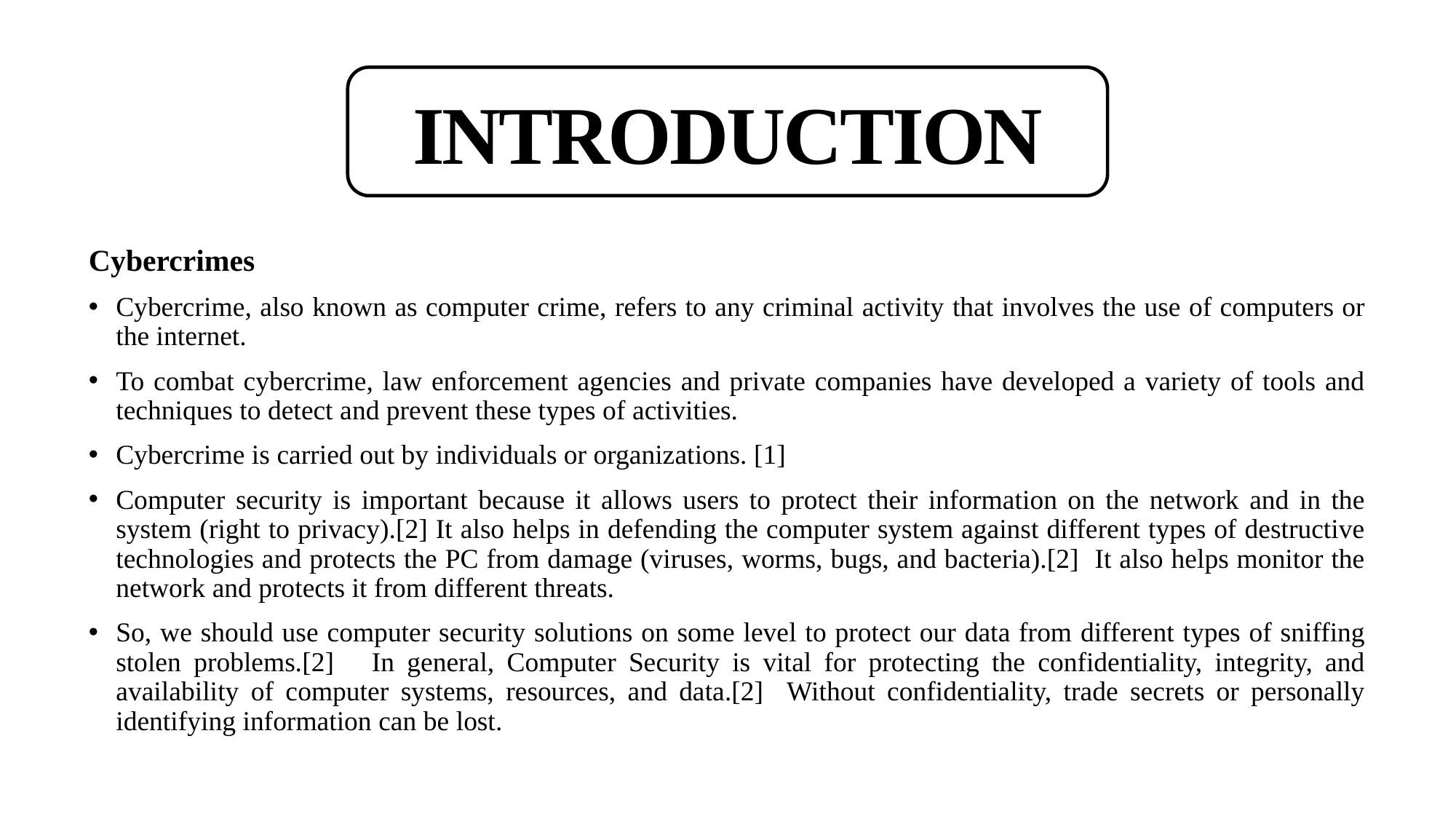

# INTRODUCTION
Cybercrimes
Cybercrime, also known as computer crime, refers to any criminal activity that involves the use of computers or the internet.
To combat cybercrime, law enforcement agencies and private companies have developed a variety of tools and techniques to detect and prevent these types of activities.
Cybercrime is carried out by individuals or organizations. [1]
Computer security is important because it allows users to protect their information on the network and in the system (right to privacy).[2] It also helps in defending the computer system against different types of destructive technologies and protects the PC from damage (viruses, worms, bugs, and bacteria).[2]  It also helps monitor the network and protects it from different threats.
So, we should use computer security solutions on some level to protect our data from different types of sniffing stolen problems.[2]   In general, Computer Security is vital for protecting the confidentiality, integrity, and availability of computer systems, resources, and data.[2]  Without confidentiality, trade secrets or personally identifying information can be lost.